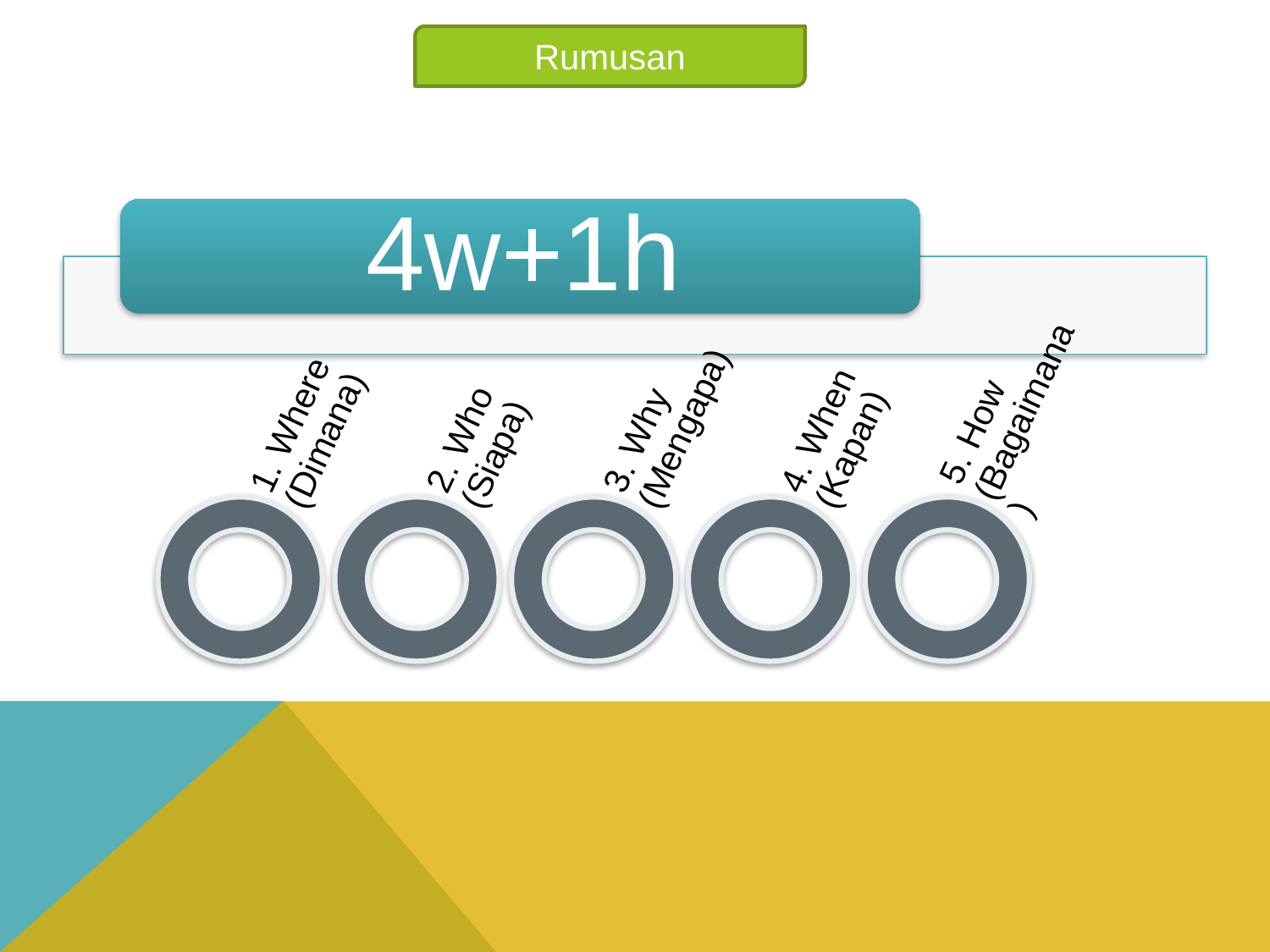

Rumusan
4w+1h
1. Where (Dimana)
2. Who (Siapa)
3. Why (Mengapa)
4. When (Kapan)
5. How (Bagaimana)